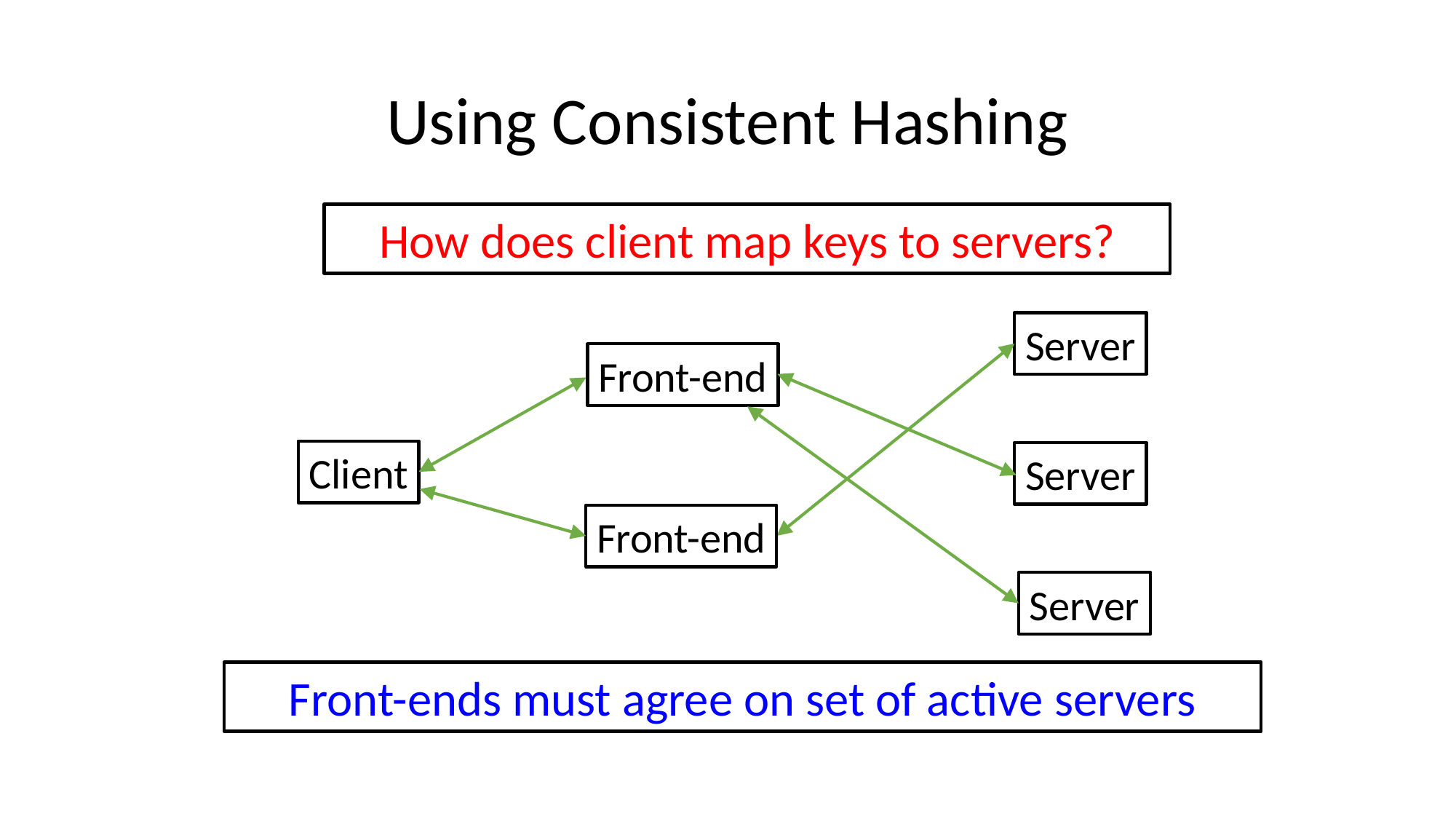

# Using Consistent Hashing
How does client map keys to servers?
Server
Front-end
Client
Server
Front-end
Server
Front-ends must agree on set of active servers